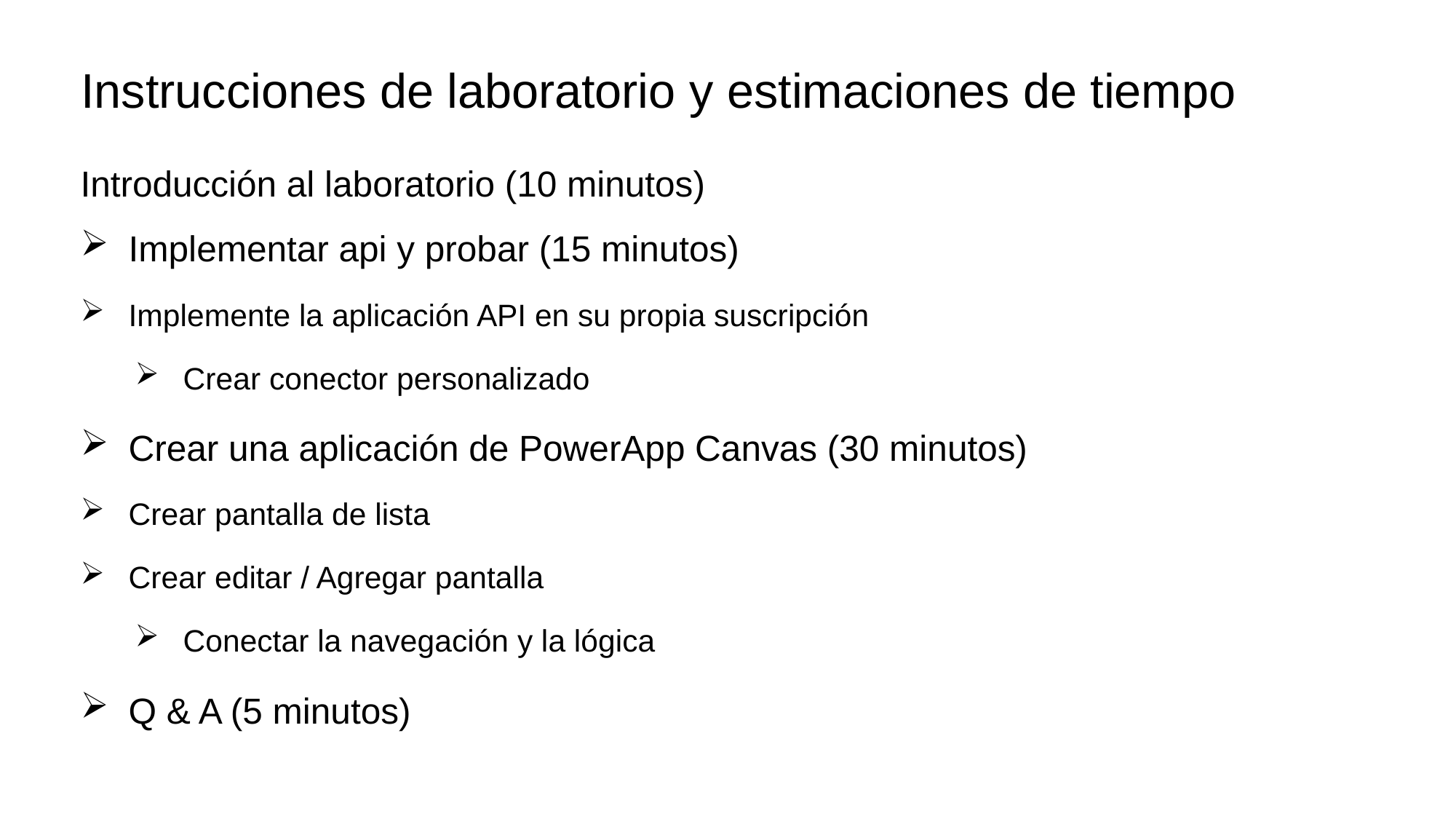

#
Instrucciones de laboratorio y estimaciones de tiempo

Introducción al laboratorio (10 minutos)
Implementar api y probar (15 minutos)
Implemente la aplicación API en su propia suscripción
Crear conector personalizado
Crear una aplicación de PowerApp Canvas (30 minutos)
Crear pantalla de lista
Crear editar / Agregar pantalla
Conectar la navegación y la lógica
Q & A (5 minutos)